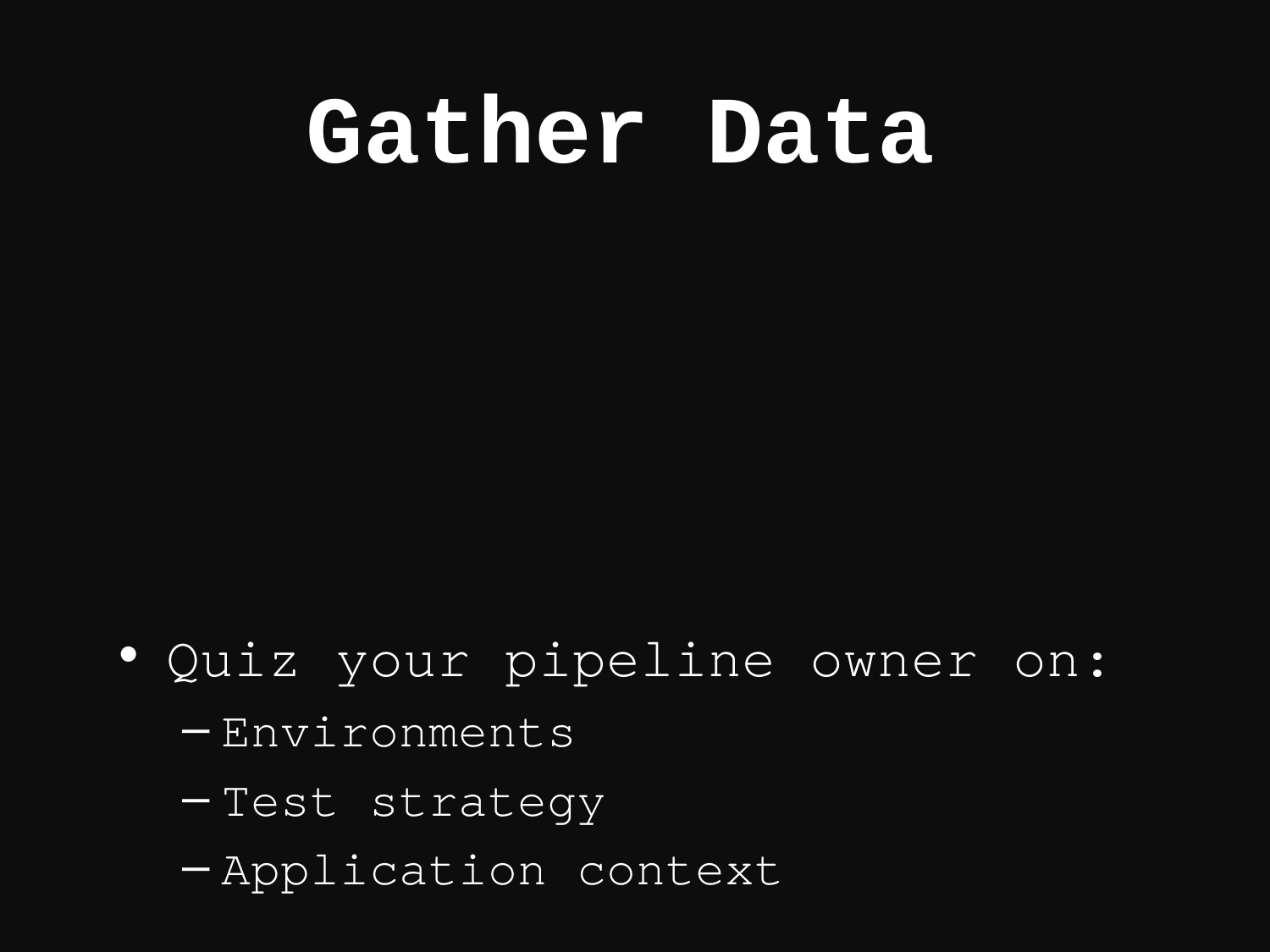

Gather Data
Quiz your pipeline owner on:
Environments
Test strategy
Application context